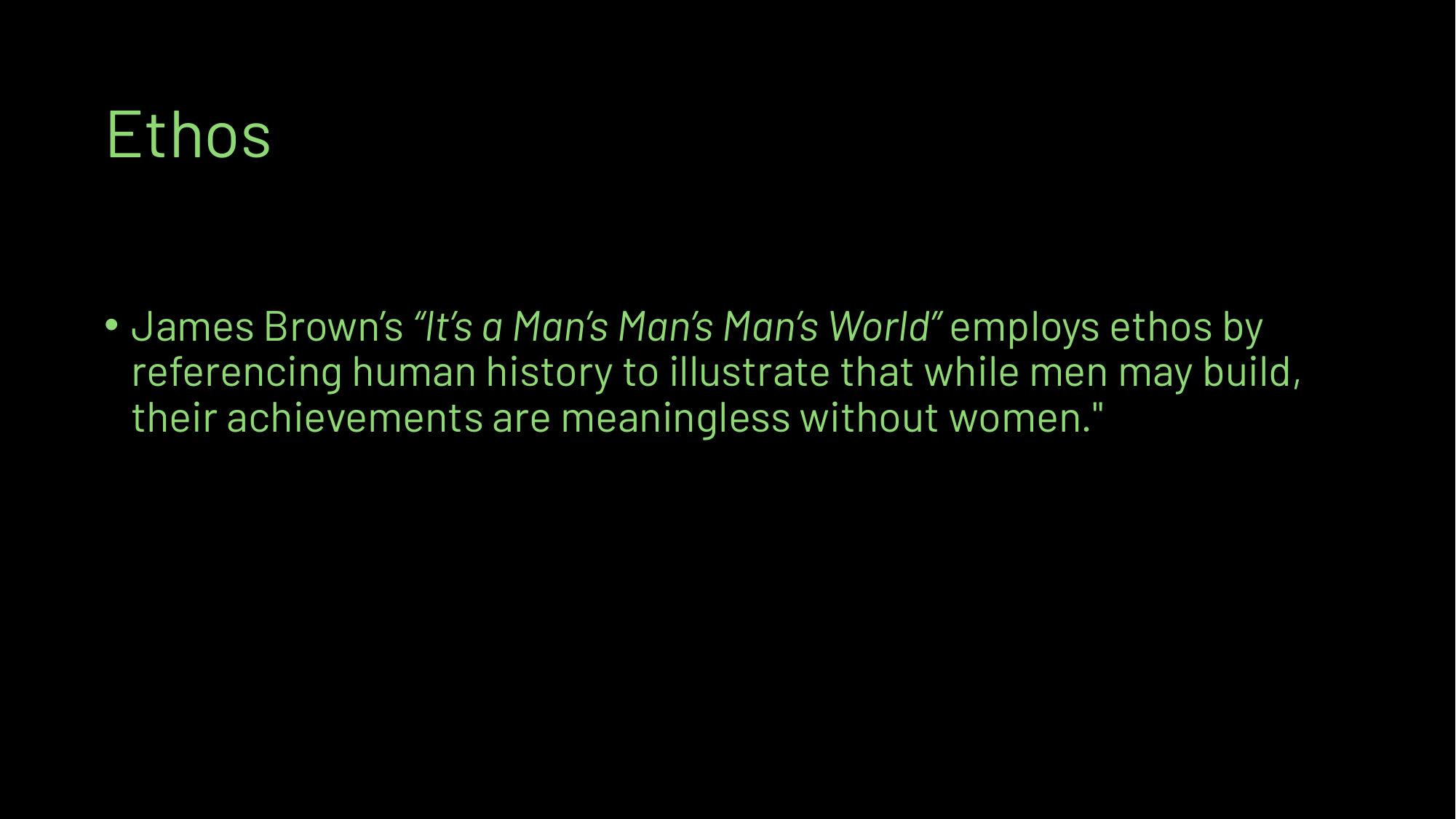

# Ethos
James Brown’s “It’s a Man’s Man’s Man’s World” employs ethos by referencing human history to illustrate that while men may build, their achievements are meaningless without women."